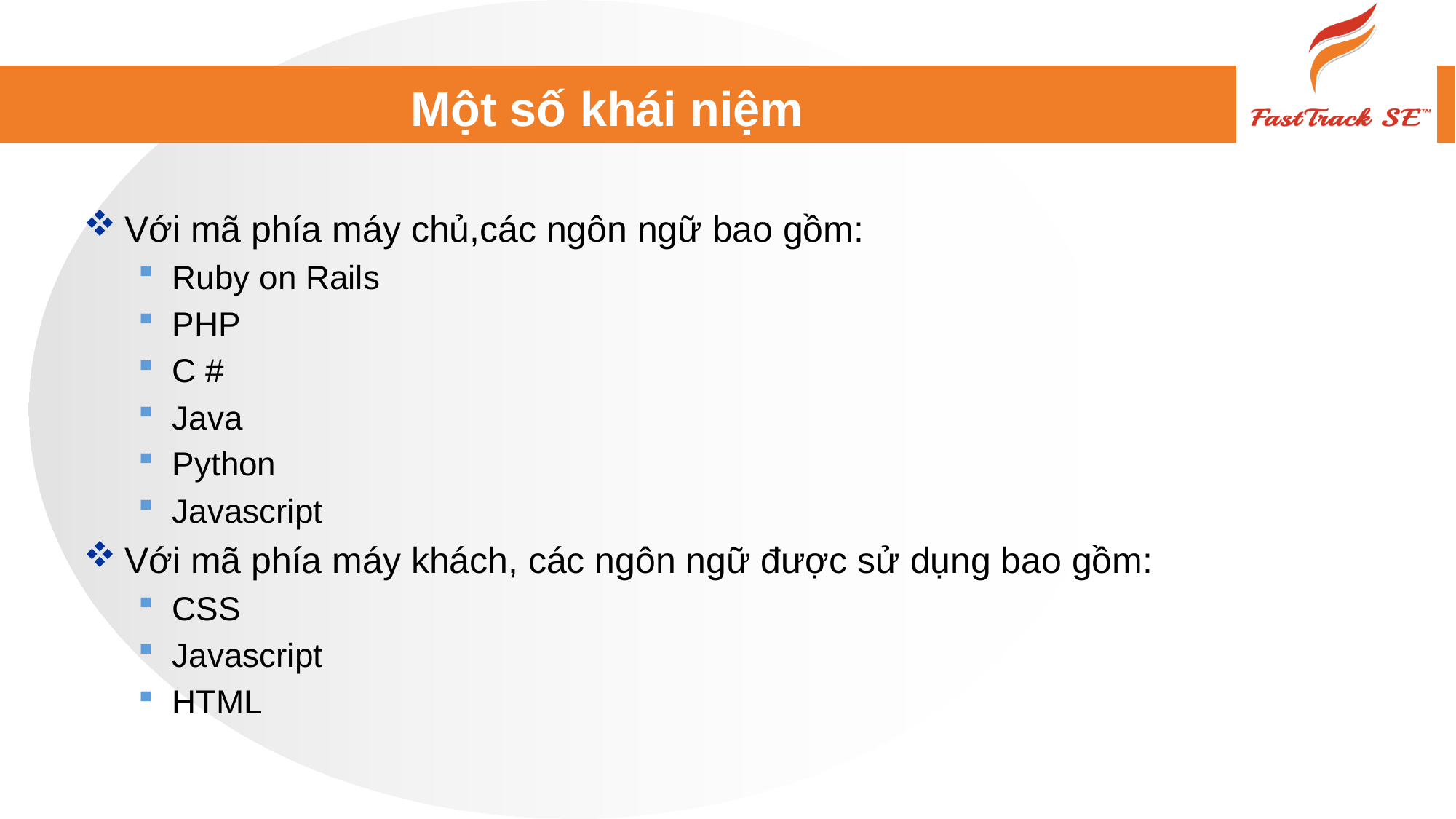

# Một số khái niệm
Với mã phía máy chủ,các ngôn ngữ bao gồm:
Ruby on Rails
PHP
C #
Java
Python
Javascript
Với mã phía máy khách, các ngôn ngữ được sử dụng bao gồm:
CSS
Javascript
HTML